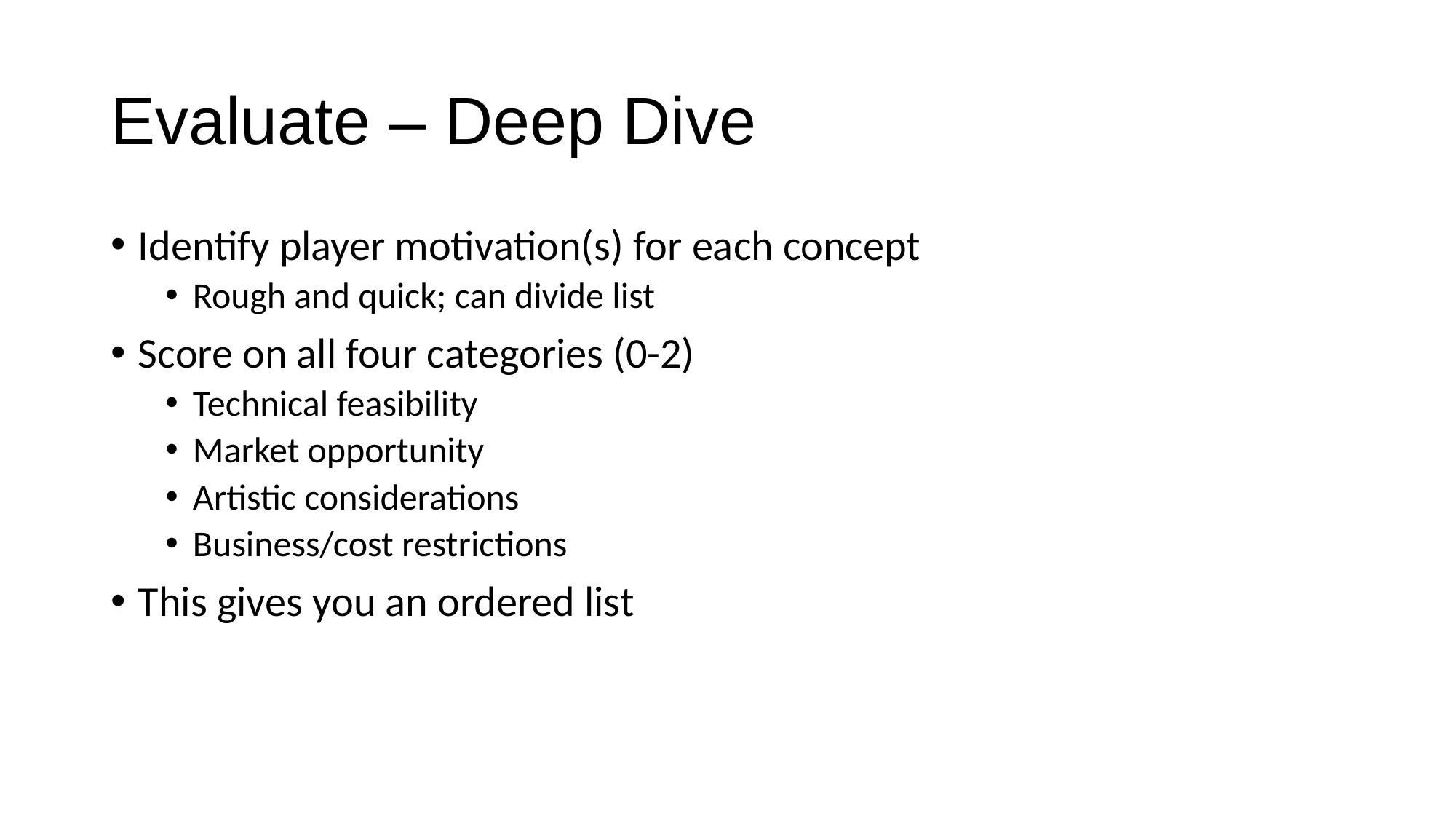

# Evaluate – Deep Dive
Identify player motivation(s) for each concept
Rough and quick; can divide list
Score on all four categories (0-2)
Technical feasibility
Market opportunity
Artistic considerations
Business/cost restrictions
This gives you an ordered list